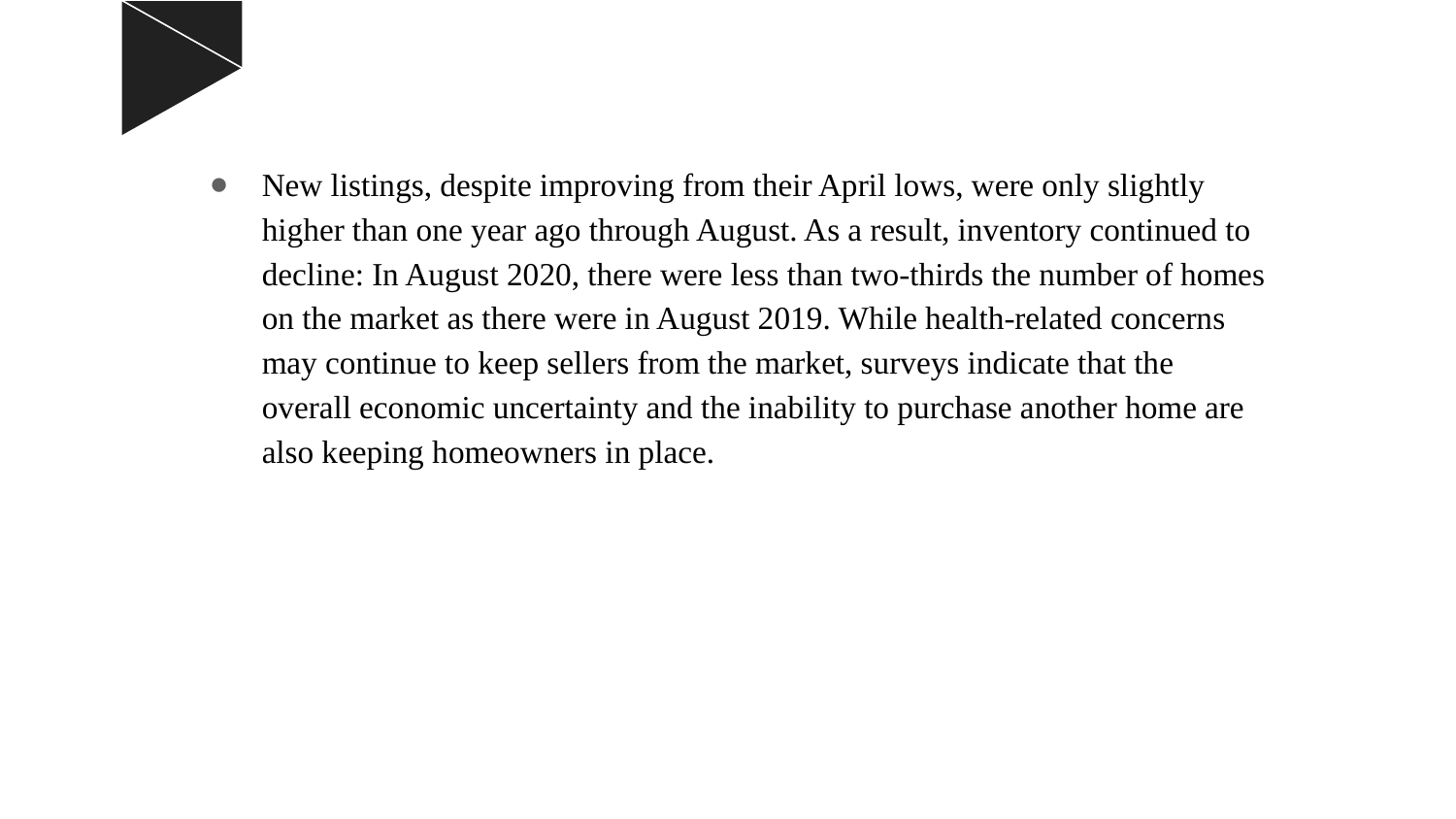

New listings, despite improving from their April lows, were only slightly higher than one year ago through August. As a result, inventory continued to decline: In August 2020, there were less than two-thirds the number of homes on the market as there were in August 2019. While health-related concerns may continue to keep sellers from the market, surveys indicate that the overall economic uncertainty and the inability to purchase another home are also keeping homeowners in place.